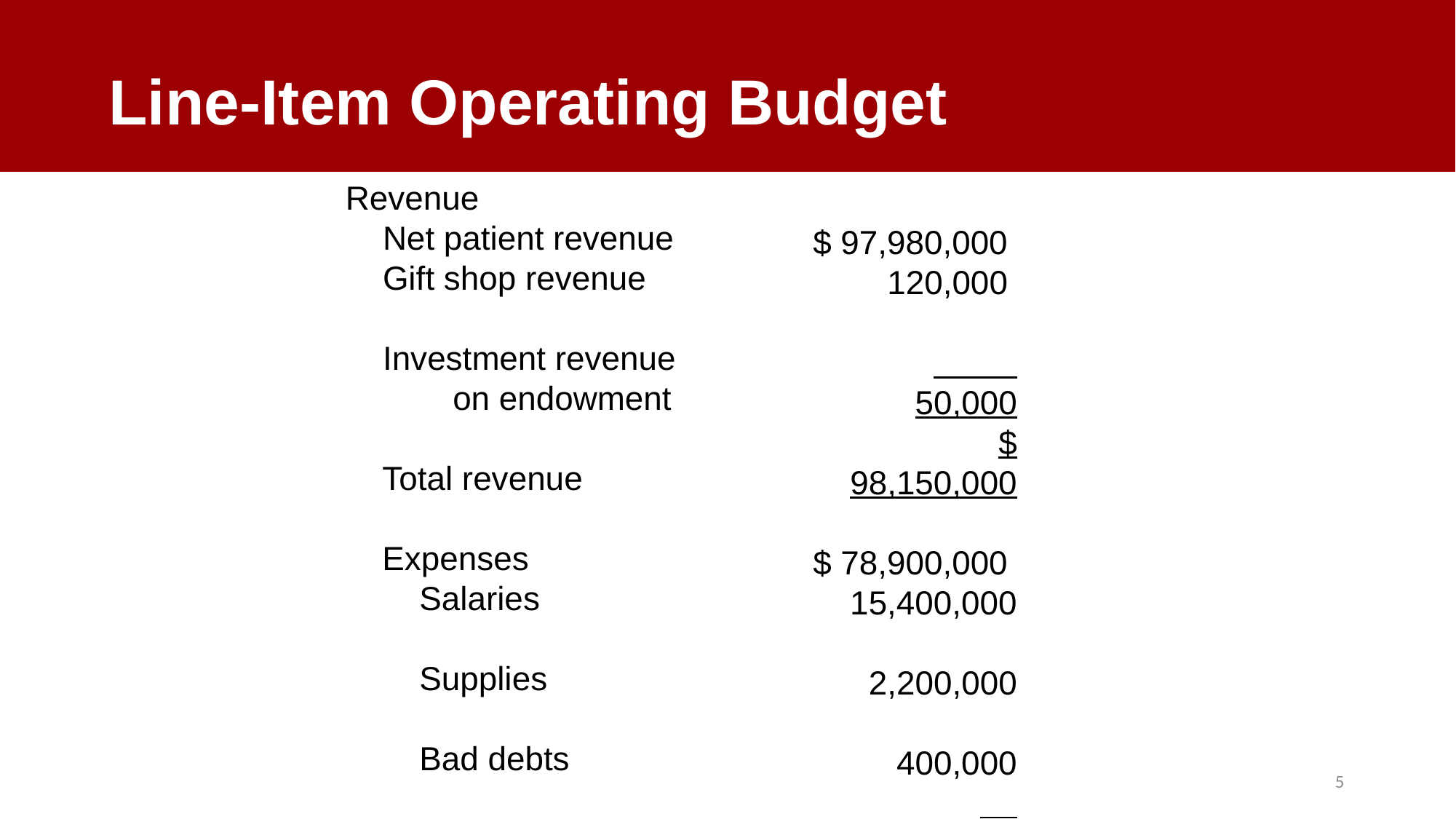

# Line-Item Operating Budget
Revenue
    Net patient revenue
    Gift shop revenue
    Investment revenue
 on endowment
Total revenue
Expenses
    Salaries
    Supplies
    Bad debts
    Interest
    Rent
Total expenses
Profit/(loss)

$ 97,980,000
120,000

	          50,000
    		$ 98,150,000

      $ 78,900,000         15,400,000
		2,200,000
			  400,000
		     3,100,000
     $100,000,000
     $  (1,850,000)
5